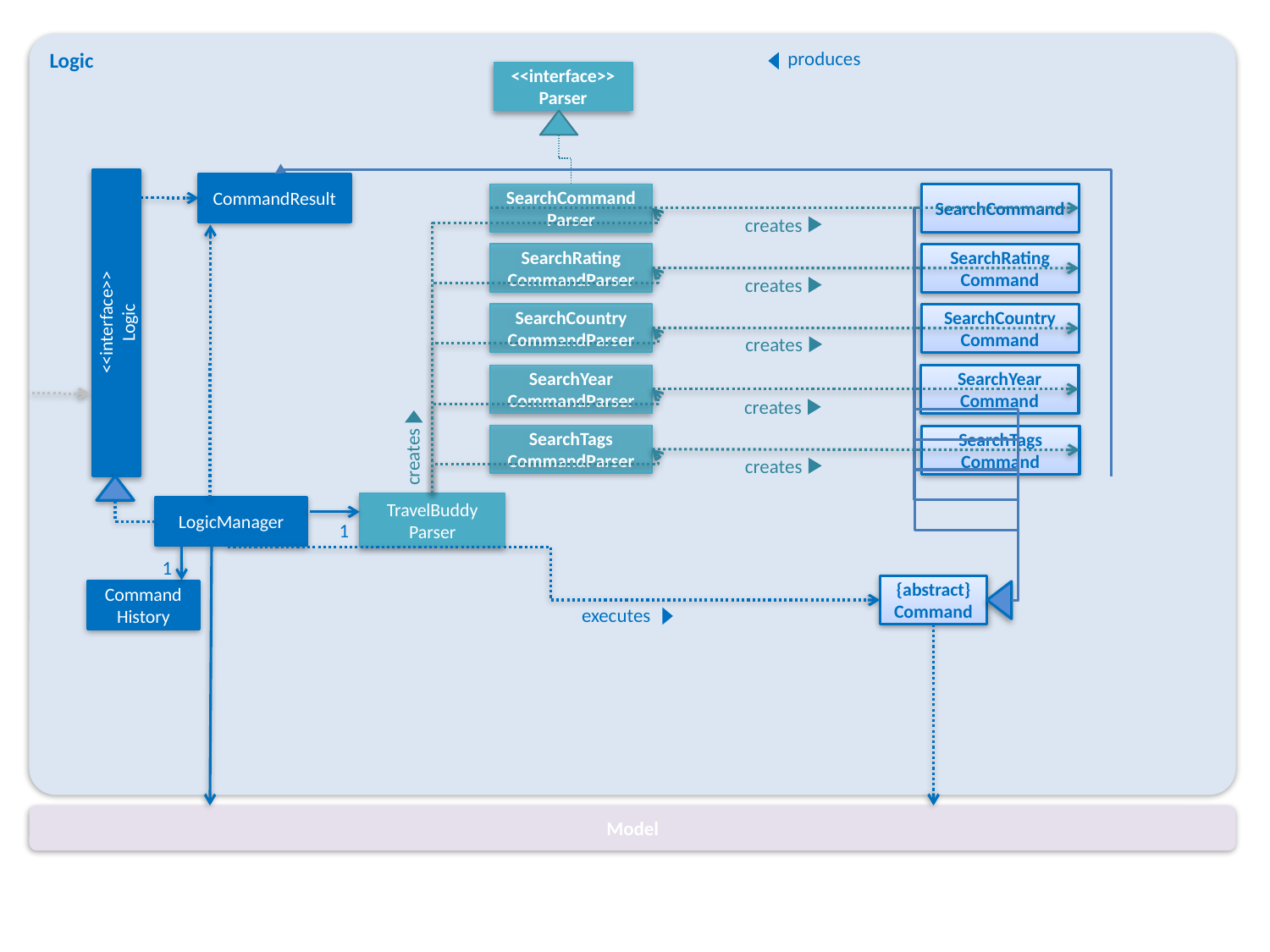

Logic
produces

<<interface>>
Parser

CommandResult
SearchCommand
Parser
SearchCommand

creates
SearchRating
CommandParser
SearchRating
Command

creates
<<interface>>
Logic
SearchCountry
CommandParser
SearchCountry
Command

creates
SearchYear
Command
SearchYear
CommandParser

creates
SearchTags
CommandParser
SearchTags
Command

creates
creates

TravelBuddy
Parser
LogicManager
1
1
{abstract}
Command
Command
History

executes

Model